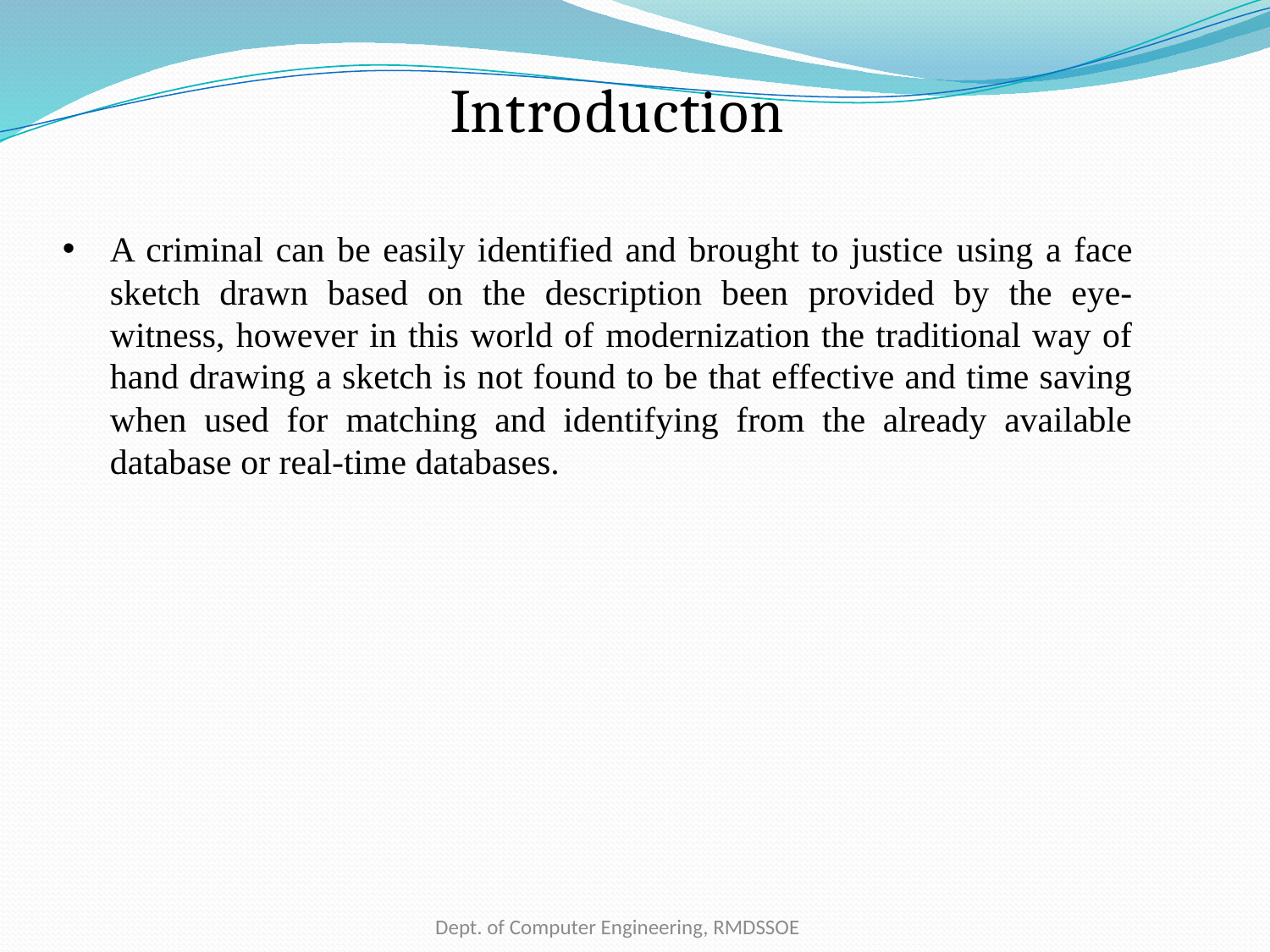

Introduction
A criminal can be easily identified and brought to justice using a face sketch drawn based on the description been provided by the eye-witness, however in this world of modernization the traditional way of hand drawing a sketch is not found to be that effective and time saving when used for matching and identifying from the already available database or real-time databases.

Dept. of Computer Engineering, RMDSSOE